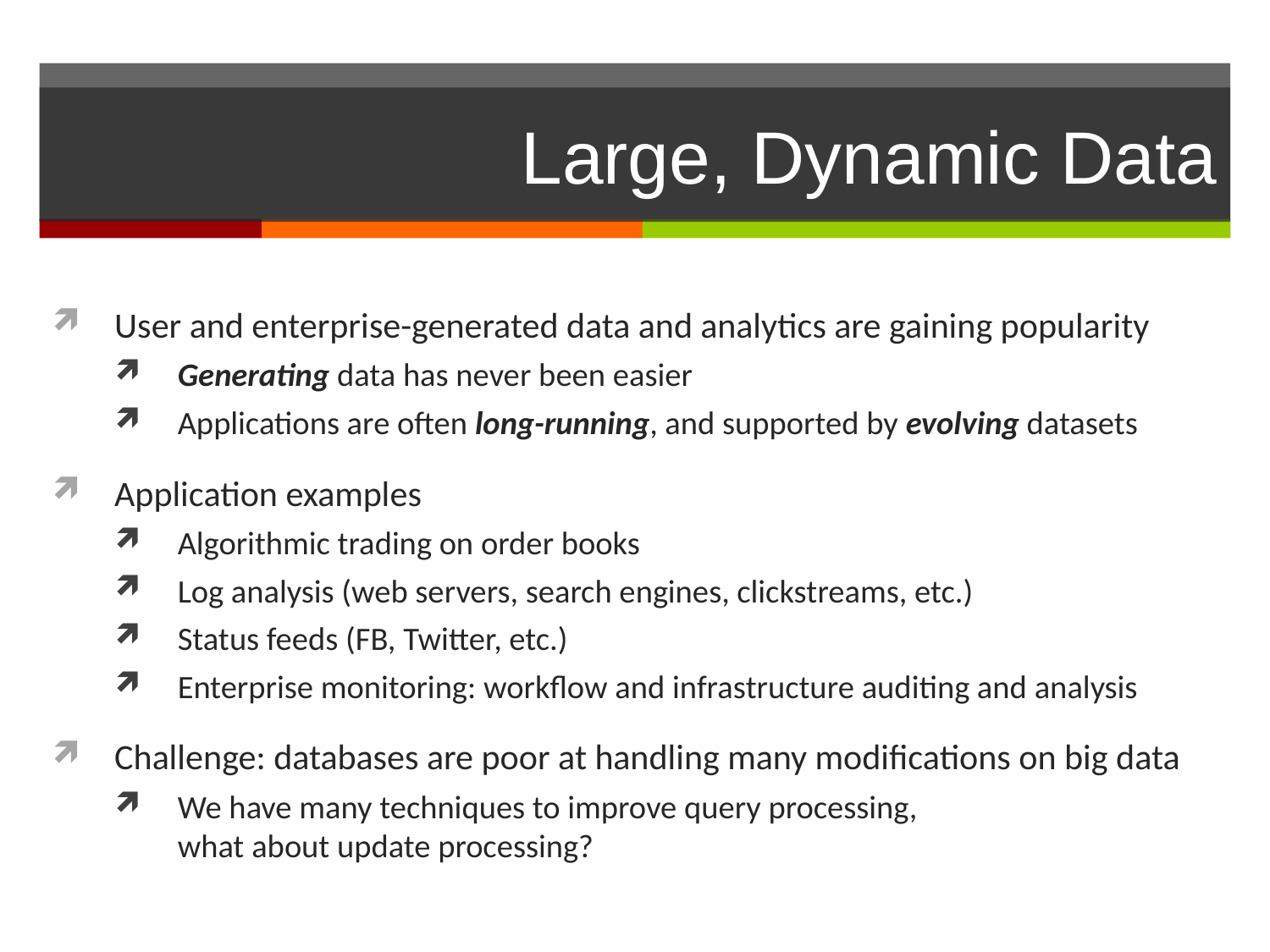

# Large, Dynamic Data
User and enterprise-generated data and analytics are gaining popularity
Generating data has never been easier
Applications are often long-running, and supported by evolving datasets
Application examples
Algorithmic trading on order books
Log analysis (web servers, search engines, clickstreams, etc.)
Status feeds (FB, Twitter, etc.)
Enterprise monitoring: workflow and infrastructure auditing and analysis
Challenge: databases are poor at handling many modifications on big data
We have many techniques to improve query processing,
what about update processing?